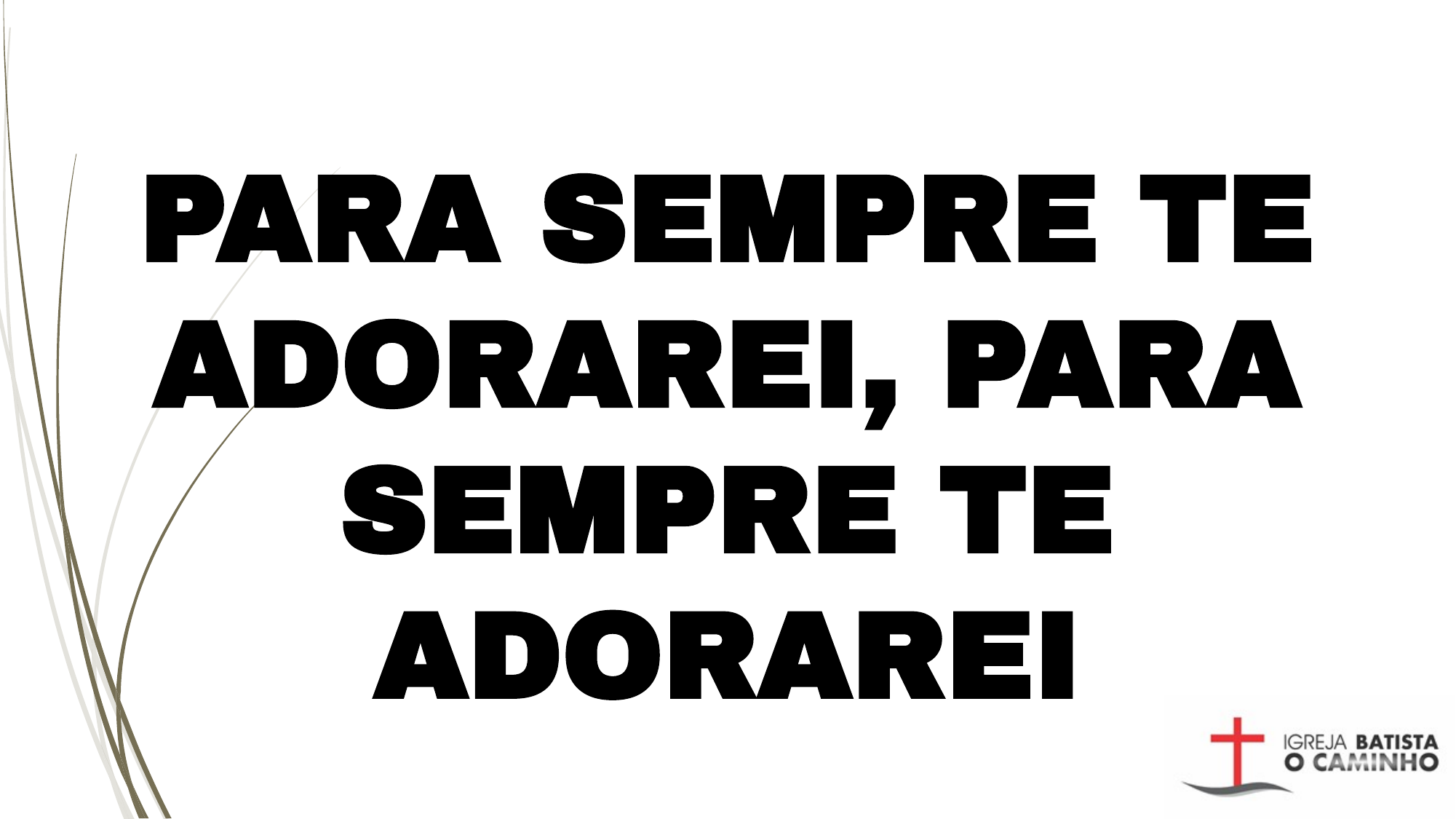

# PARA SEMPRE TE ADORAREI, PARA SEMPRE TE ADORAREI